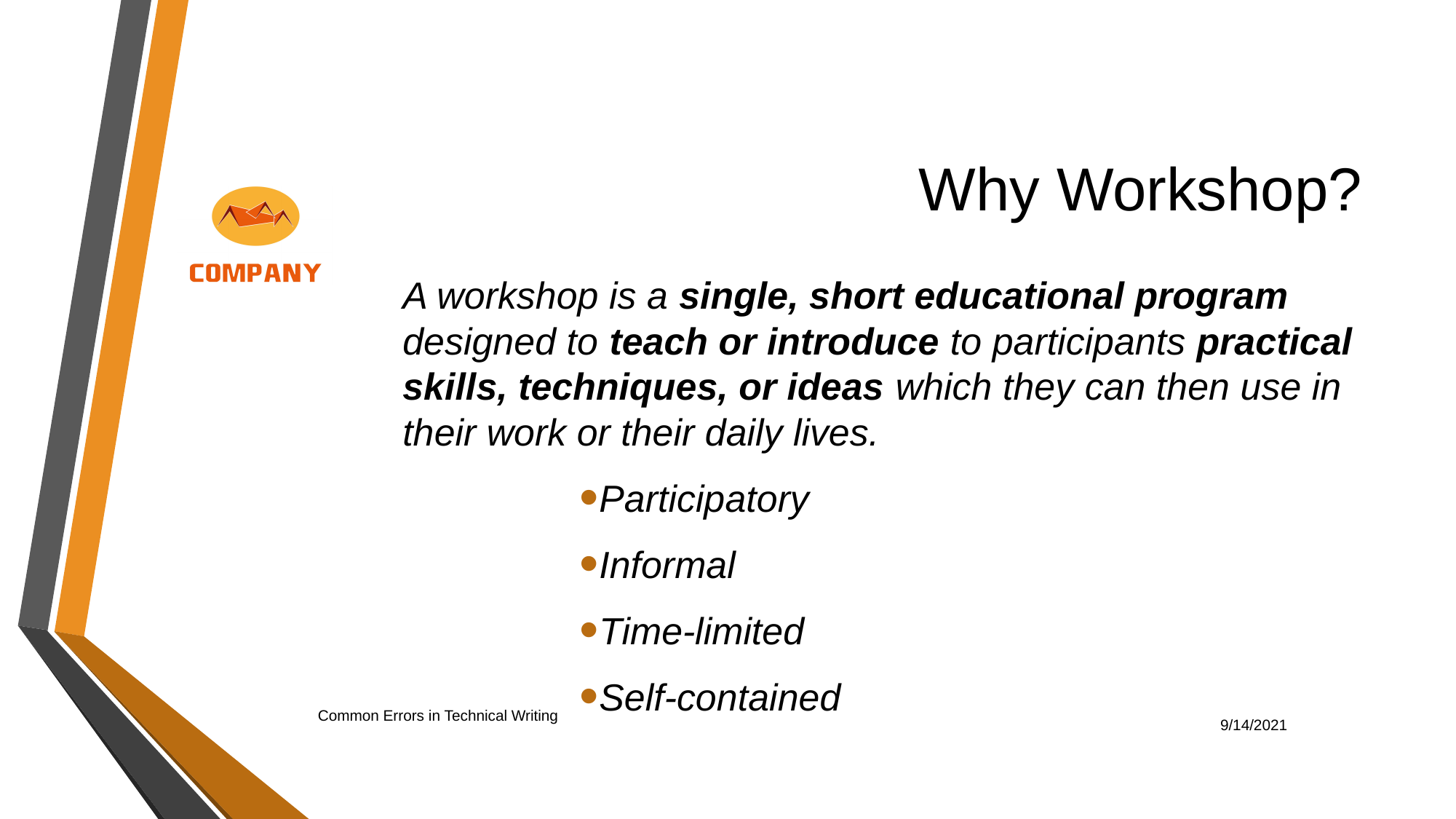

# Why Workshop?
	A workshop is a single, short educational program designed to teach or introduce to participants practical skills, techniques, or ideas which they can then use in their work or their daily lives.
Participatory
Informal
Time-limited
Self-contained

Common Errors in Technical Writing

9/14/2021